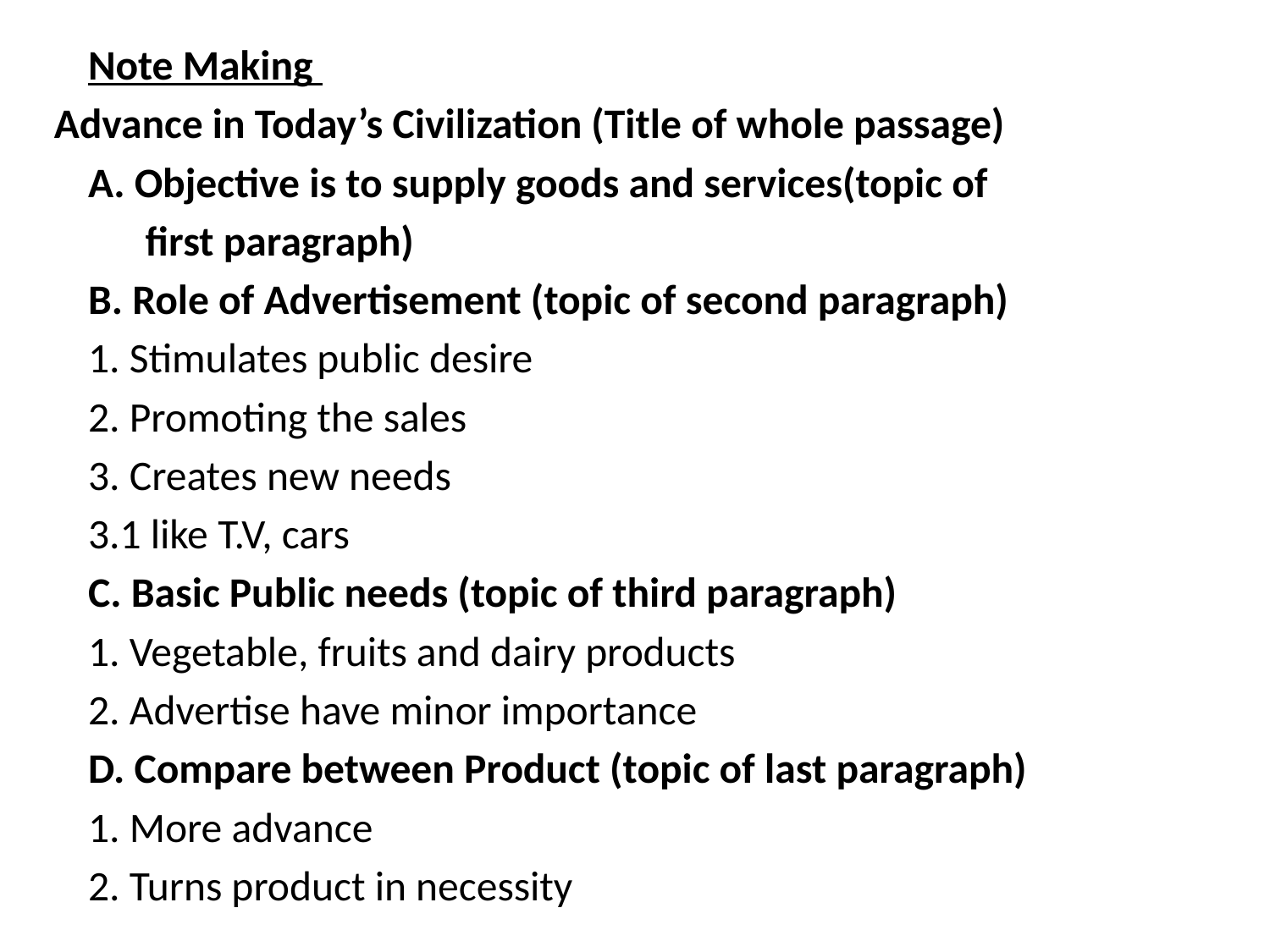

Note Making
 Advance in Today’s Civilization (Title of whole passage)
	A. Objective is to supply goods and services(topic of
	      first paragraph)
	B. Role of Advertisement (topic of second paragraph)
		1. Stimulates public desire
		2. Promoting the sales
		3. Creates new needs
			3.1 like T.V, cars
	C. Basic Public needs (topic of third paragraph)
		1. Vegetable, fruits and dairy products
		2. Advertise have minor importance
	D. Compare between Product (topic of last paragraph)
		1. More advance
		2. Turns product in necessity